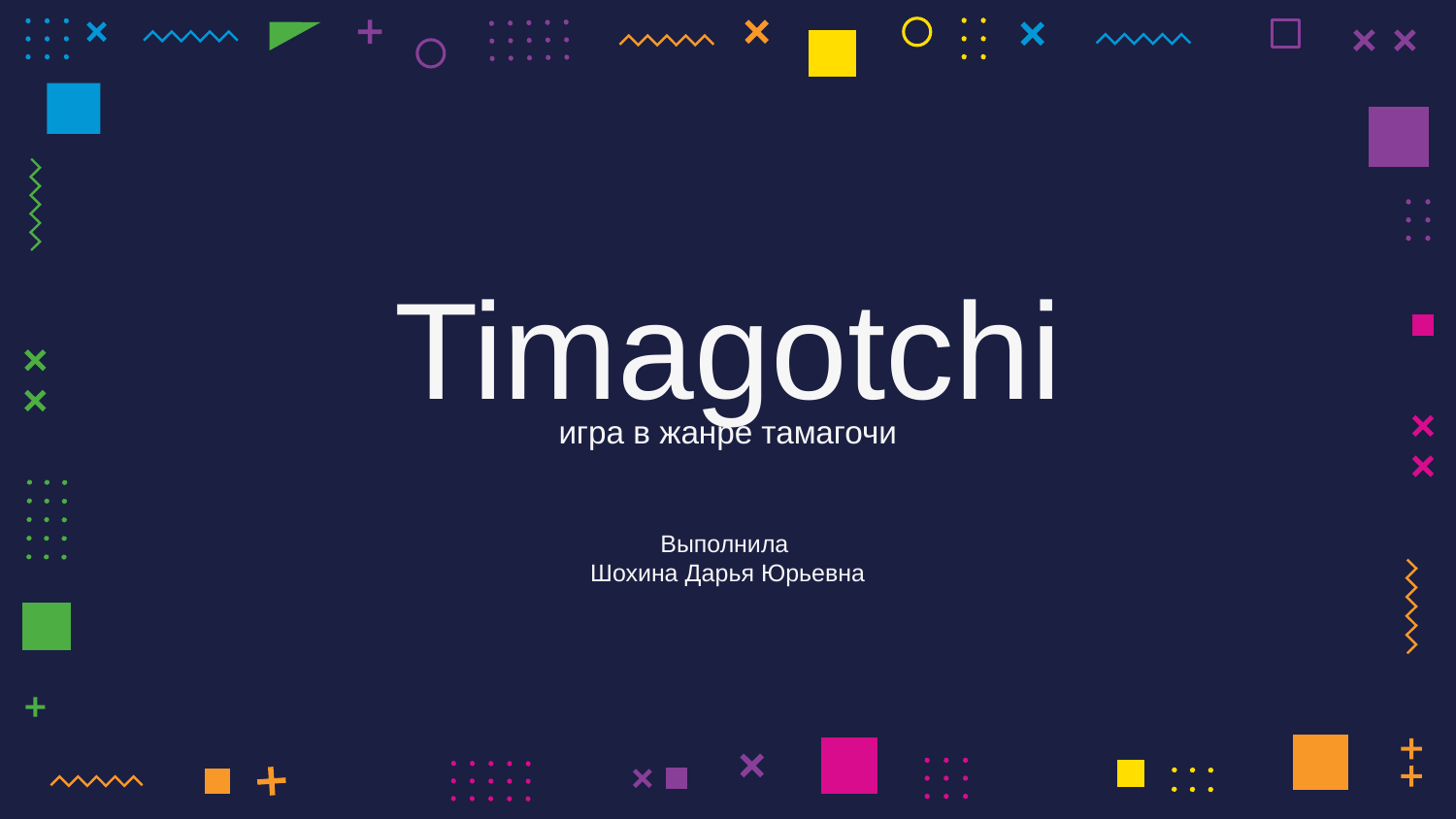

# Timagotchi
игра в жанре тамагочи

Выполнила
Шохина Дарья Юрьевна